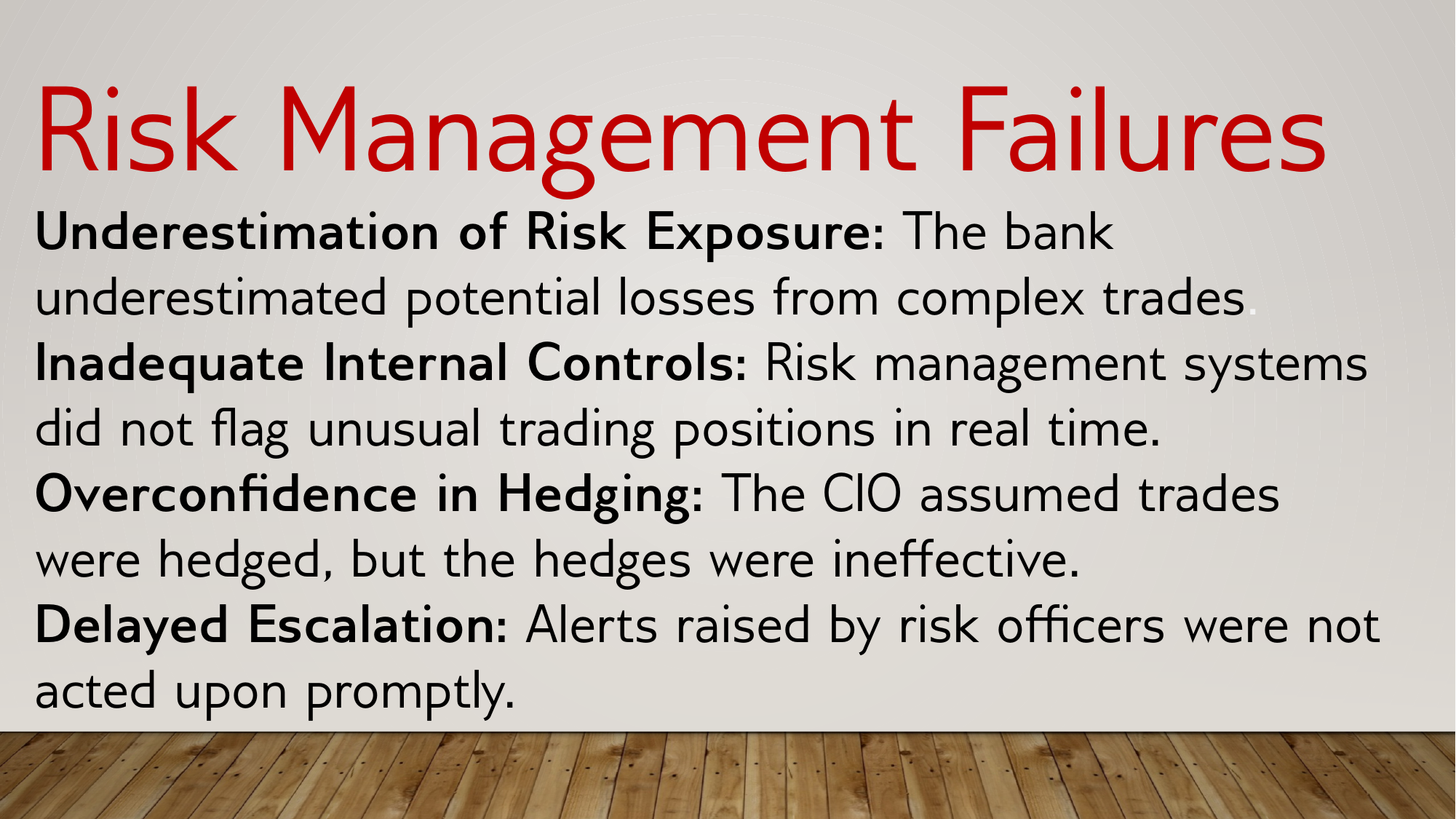

Risk Management Failures
Underestimation of Risk Exposure: The bank underestimated potential losses from complex trades.
Inadequate Internal Controls: Risk management systems did not flag unusual trading positions in real time.
Overconfidence in Hedging: The CIO assumed trades were hedged, but the hedges were ineffective.
Delayed Escalation: Alerts raised by risk officers were not acted upon promptly.